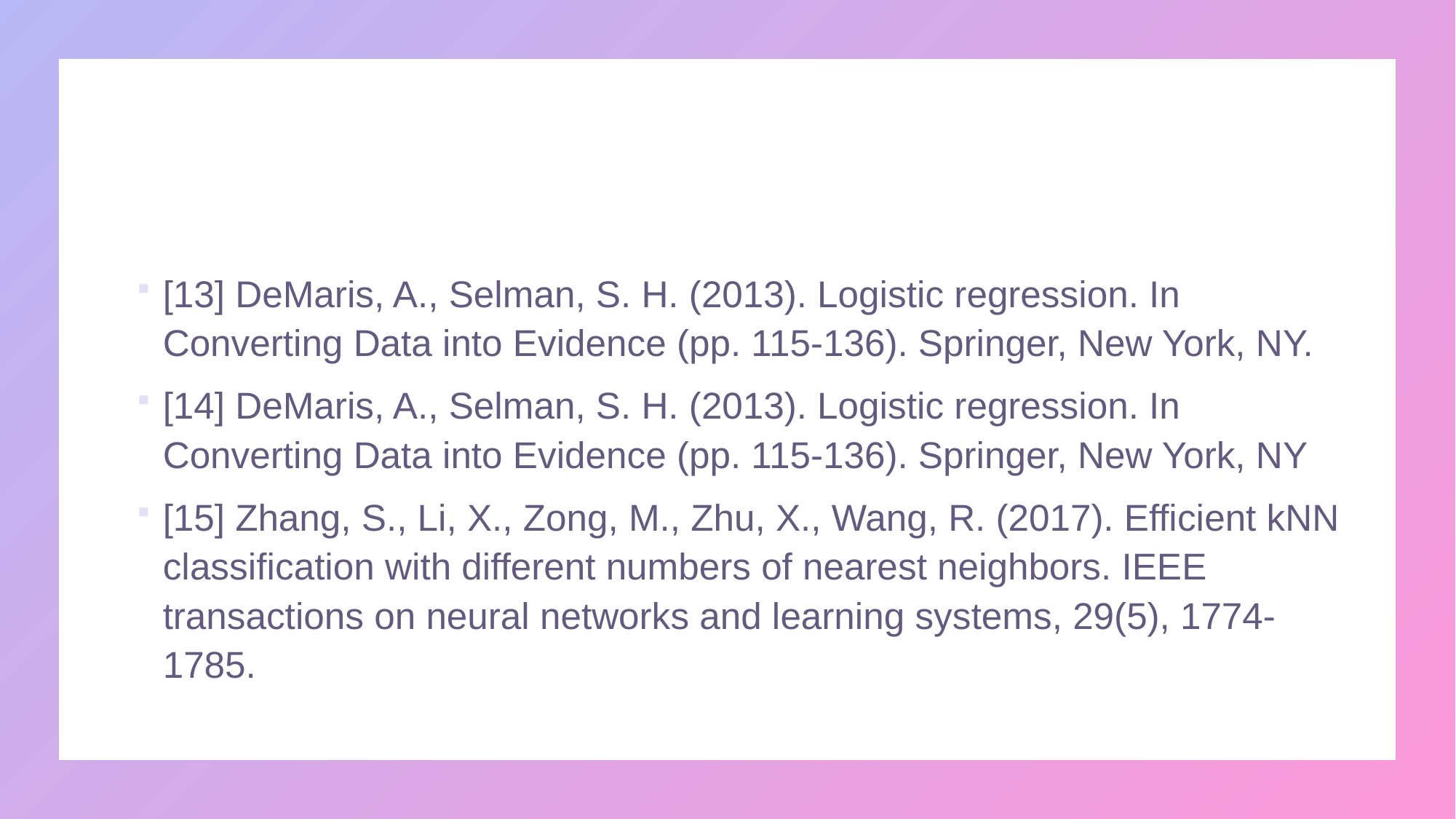

#
[13] DeMaris, A., Selman, S. H. (2013). Logistic regression. In Converting Data into Evidence (pp. 115-136). Springer, New York, NY.
[14] DeMaris, A., Selman, S. H. (2013). Logistic regression. In Converting Data into Evidence (pp. 115-136). Springer, New York, NY
[15] Zhang, S., Li, X., Zong, M., Zhu, X., Wang, R. (2017). Efficient kNN classification with different numbers of nearest neighbors. IEEE transactions on neural networks and learning systems, 29(5), 1774-1785.